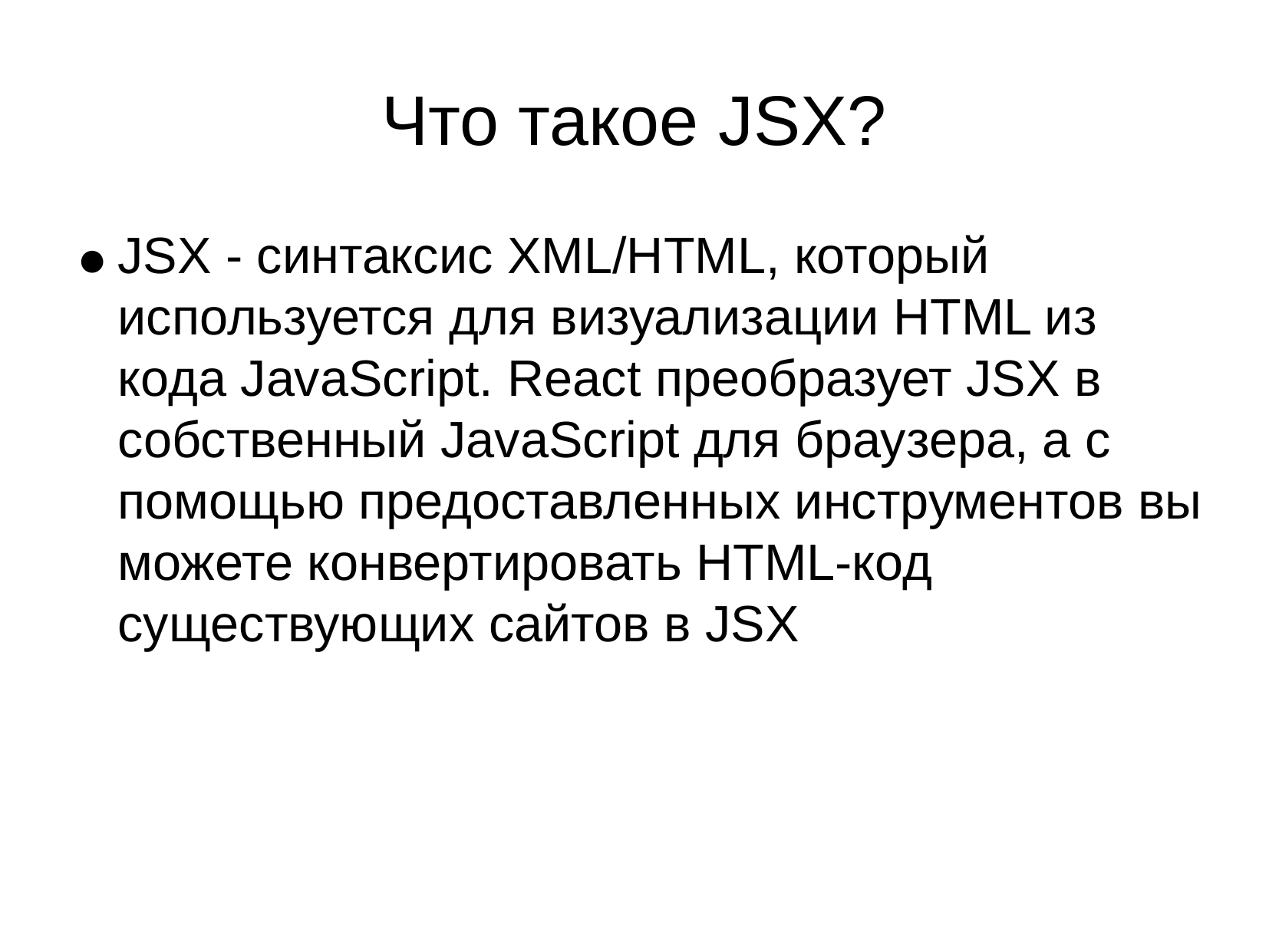

Что такое JSX?
JSX - синтаксис XML/HTML, который используется для визуализации HTML из кода JavaScript. React преобразует JSX в собственный JavaScript для браузера, а с помощью предоставленных инструментов вы можете конвертировать HTML-код существующих сайтов в JSX